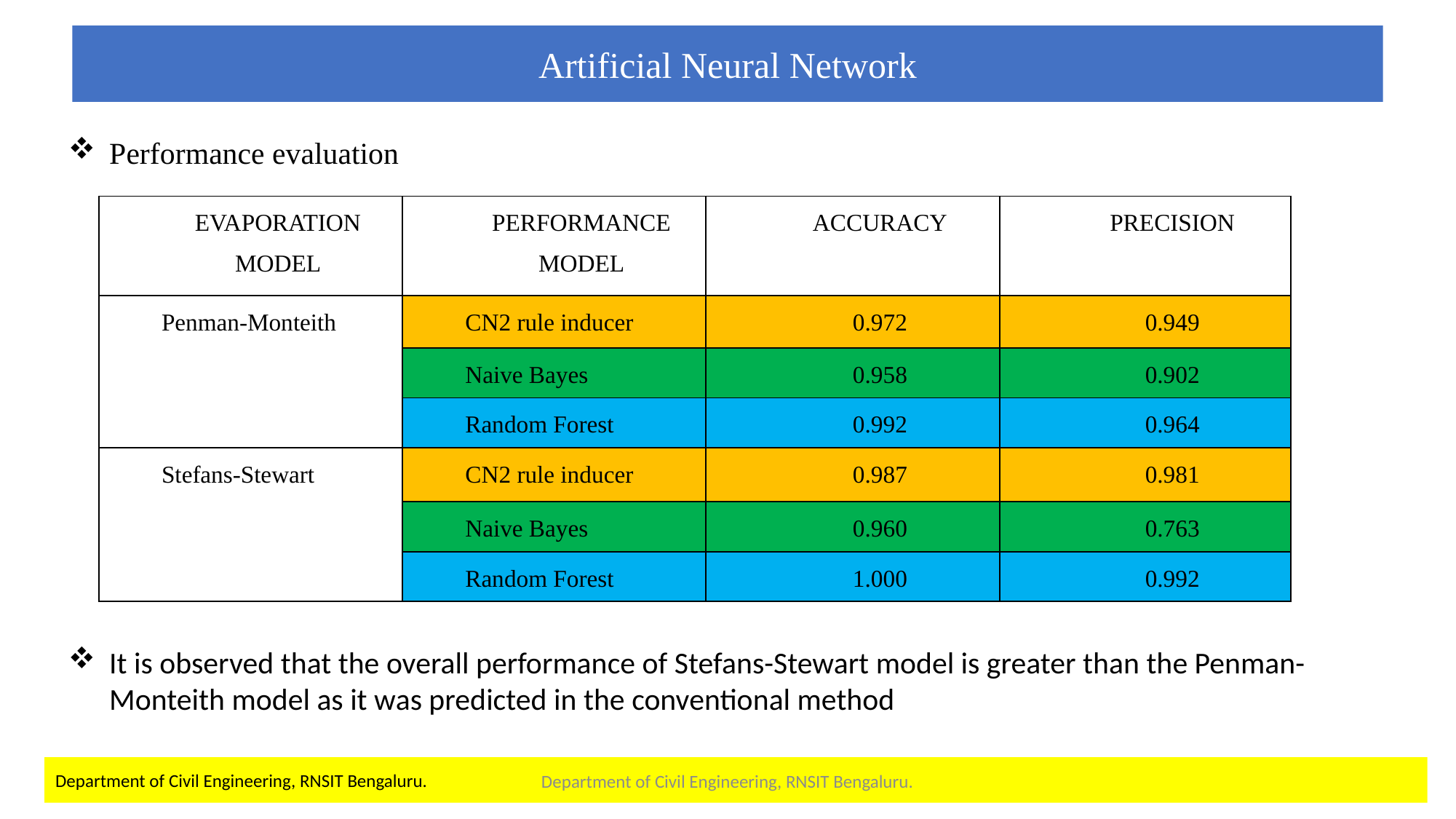

Artificial Neural Network

Performance evaluation

It is observed that the overall performance of Stefans-Stewart model is greater than the Penman-Monteith model as it was predicted in the conventional method
| EVAPORATION MODEL | PERFORMANCE MODEL | ACCURACY | PRECISION |
| --- | --- | --- | --- |
| Penman-Monteith | CN2 rule inducer | 0.972 | 0.949 |
|  | Naive Bayes | 0.958 | 0.902 |
|  | Random Forest | 0.992 | 0.964 |
| Stefans-Stewart | CN2 rule inducer | 0.987 | 0.981 |
|  | Naive Bayes | 0.960 | 0.763 |
|  | Random Forest | 1.000 | 0.992 |
Department of Civil Engineering, RNSIT Bengaluru.
Department of Civil Engineering, RNSIT Bengaluru.
49